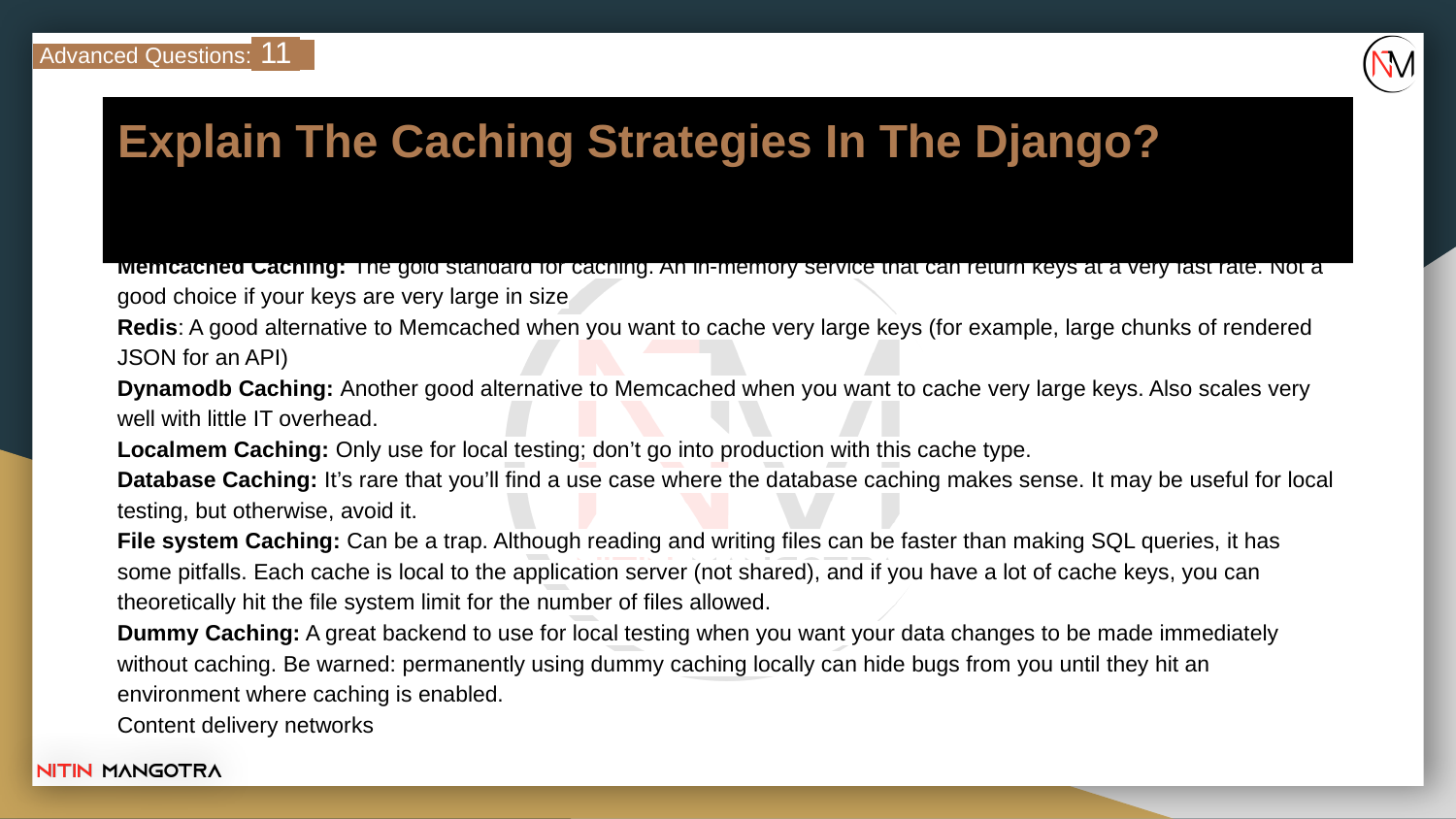

Advanced Questions: 11
# Explain The Caching Strategies In The Django?
Few caching strategies that are available in Django are as follows:

Memcached Caching: The gold standard for caching. An in-memory service that can return keys at a very fast rate. Not a good choice if your keys are very large in size
Redis: A good alternative to Memcached when you want to cache very large keys (for example, large chunks of rendered JSON for an API)
Dynamodb Caching: Another good alternative to Memcached when you want to cache very large keys. Also scales very well with little IT overhead.
Localmem Caching: Only use for local testing; don’t go into production with this cache type.
Database Caching: It’s rare that you’ll find a use case where the database caching makes sense. It may be useful for local testing, but otherwise, avoid it.
File system Caching: Can be a trap. Although reading and writing files can be faster than making SQL queries, it has some pitfalls. Each cache is local to the application server (not shared), and if you have a lot of cache keys, you can theoretically hit the file system limit for the number of files allowed.
Dummy Caching: A great backend to use for local testing when you want your data changes to be made immediately without caching. Be warned: permanently using dummy caching locally can hide bugs from you until they hit an environment where caching is enabled.
Content delivery networks